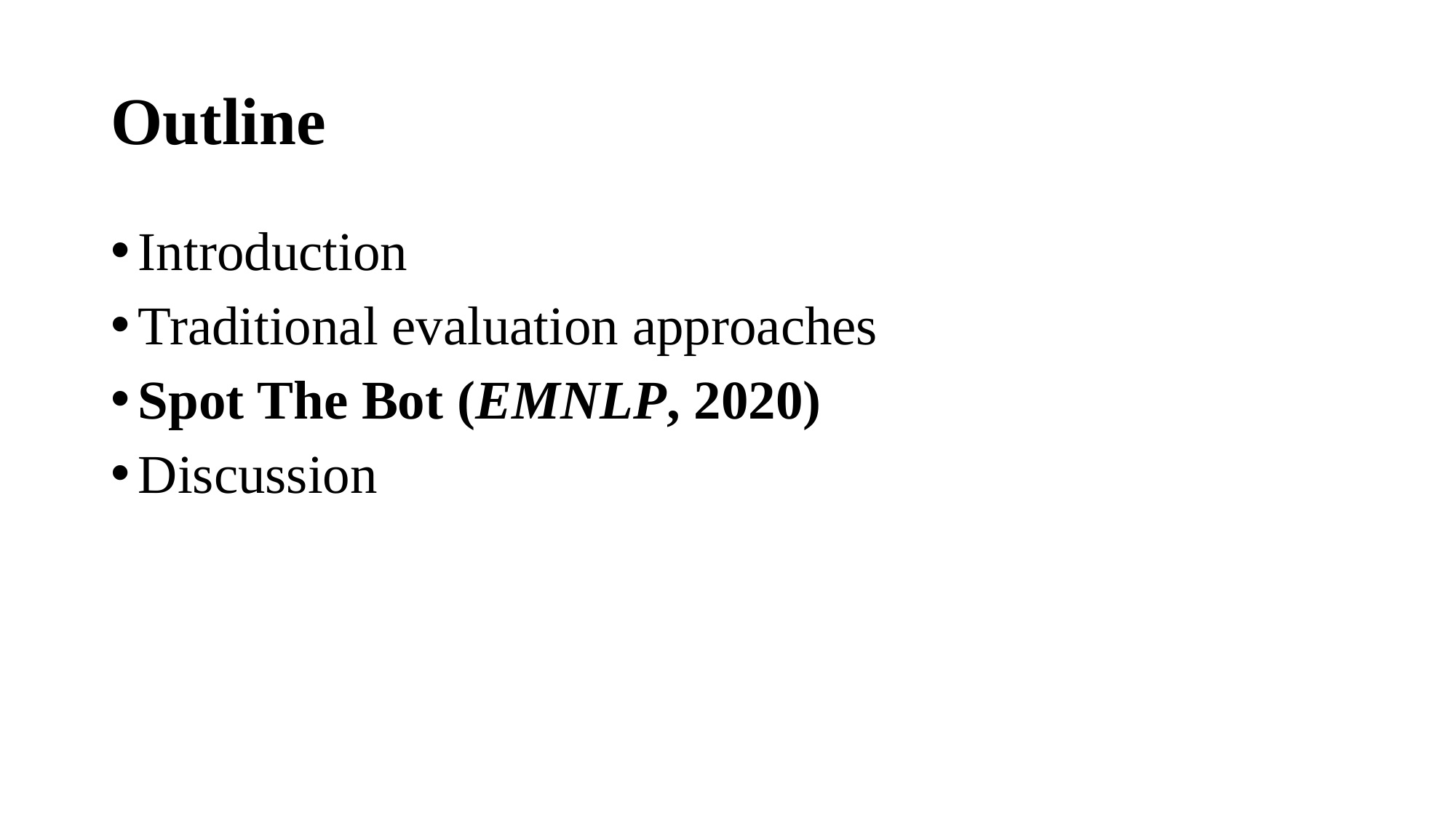

# Outline
Introduction
Traditional evaluation approaches
Spot The Bot (EMNLP, 2020)
Discussion